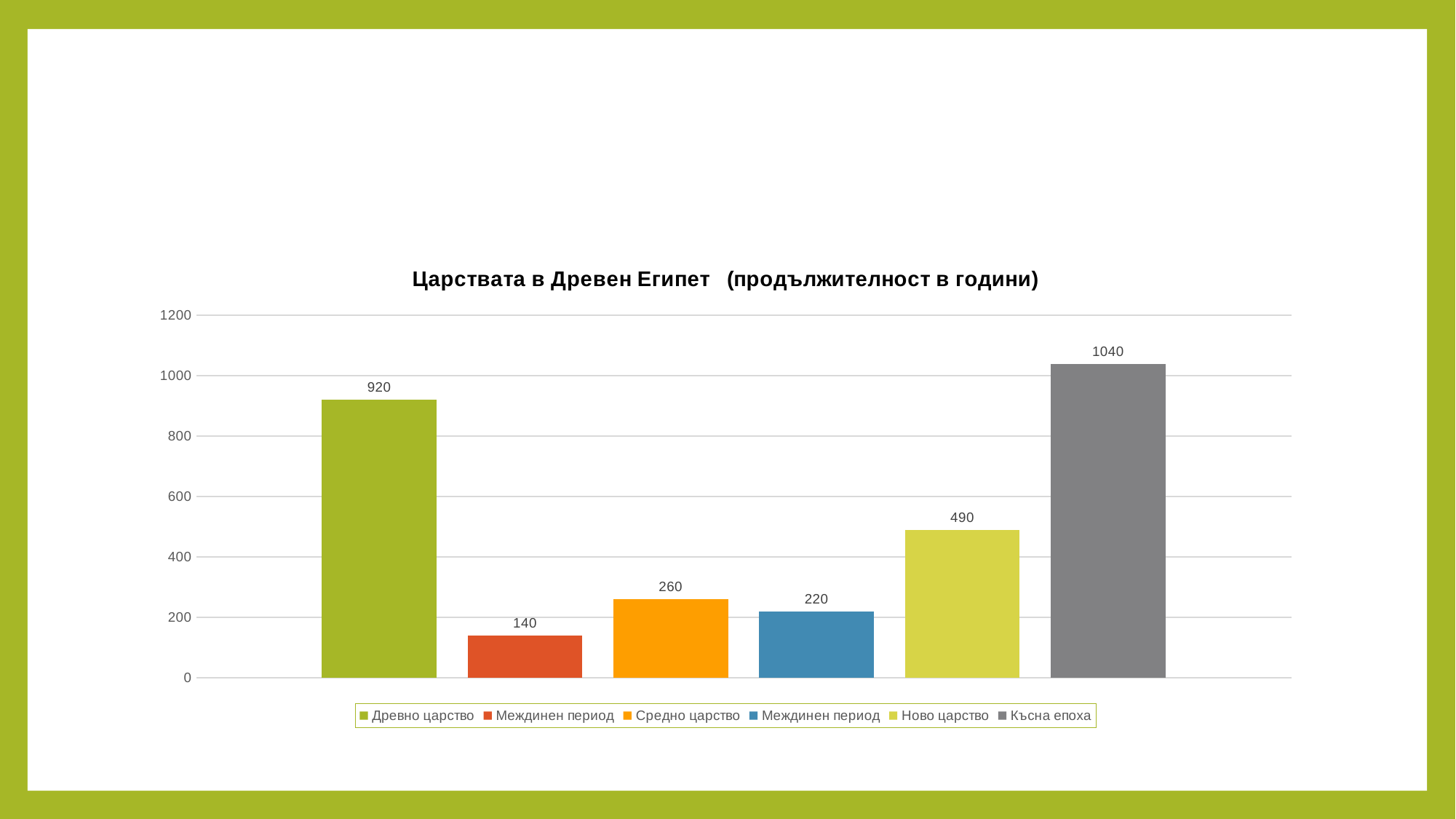

#

### Chart: Царствата в Древен Египет   (продължителност в години)

| Category | Древно царство | Междинен период | Средно царство | Междинен период | Ново царство | Късна епоха |
|---|---|---|---|---|---|---|